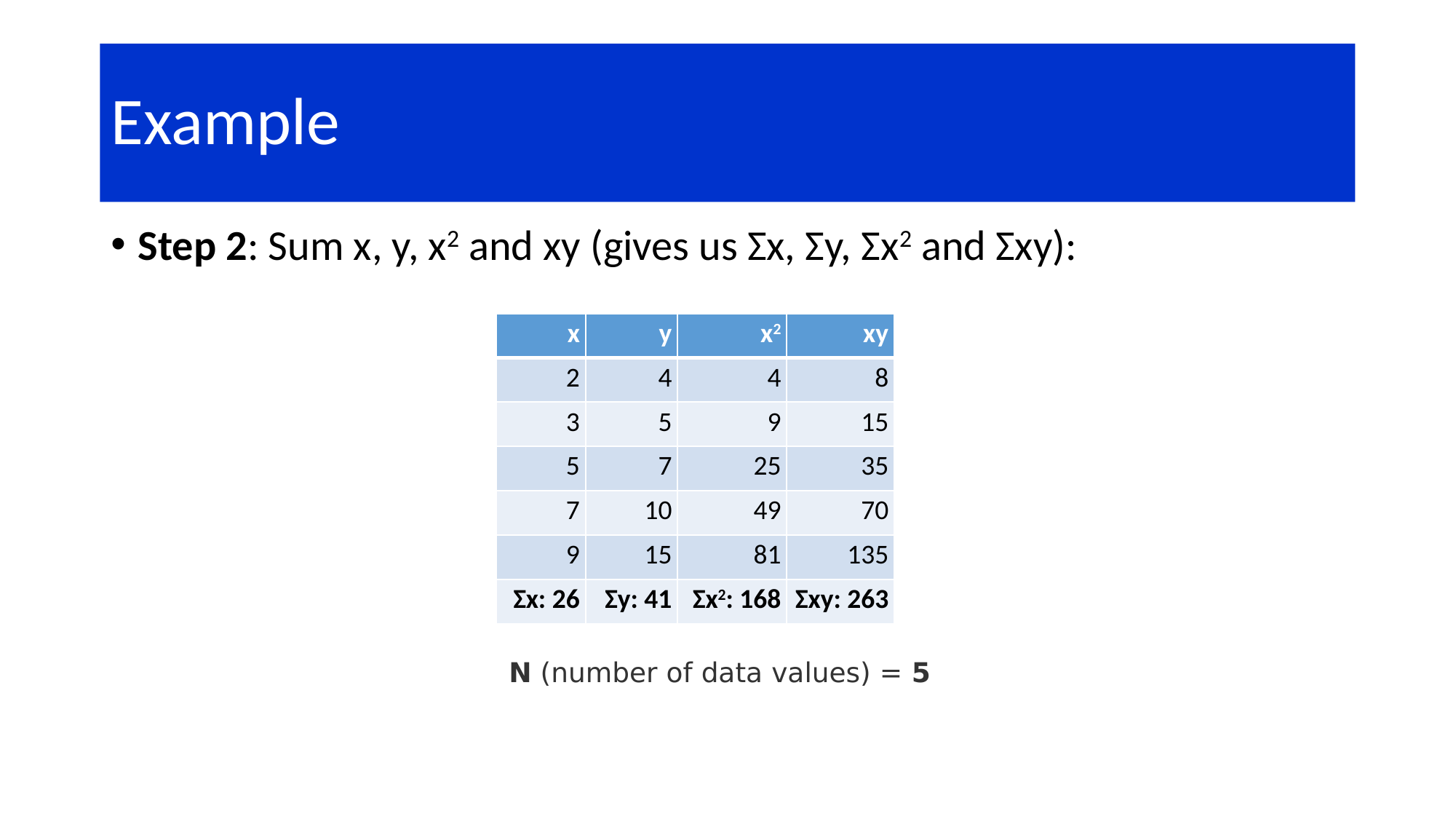

# Example
Step 2: Sum x, y, x2 and xy (gives us Σx, Σy, Σx2 and Σxy):
| x | y | x2 | xy |
| --- | --- | --- | --- |
| 2 | 4 | 4 | 8 |
| 3 | 5 | 9 | 15 |
| 5 | 7 | 25 | 35 |
| 7 | 10 | 49 | 70 |
| 9 | 15 | 81 | 135 |
| Σx: 26 | Σy: 41 | Σx2: 168 | Σxy: 263 |
 N (number of data values) = 5